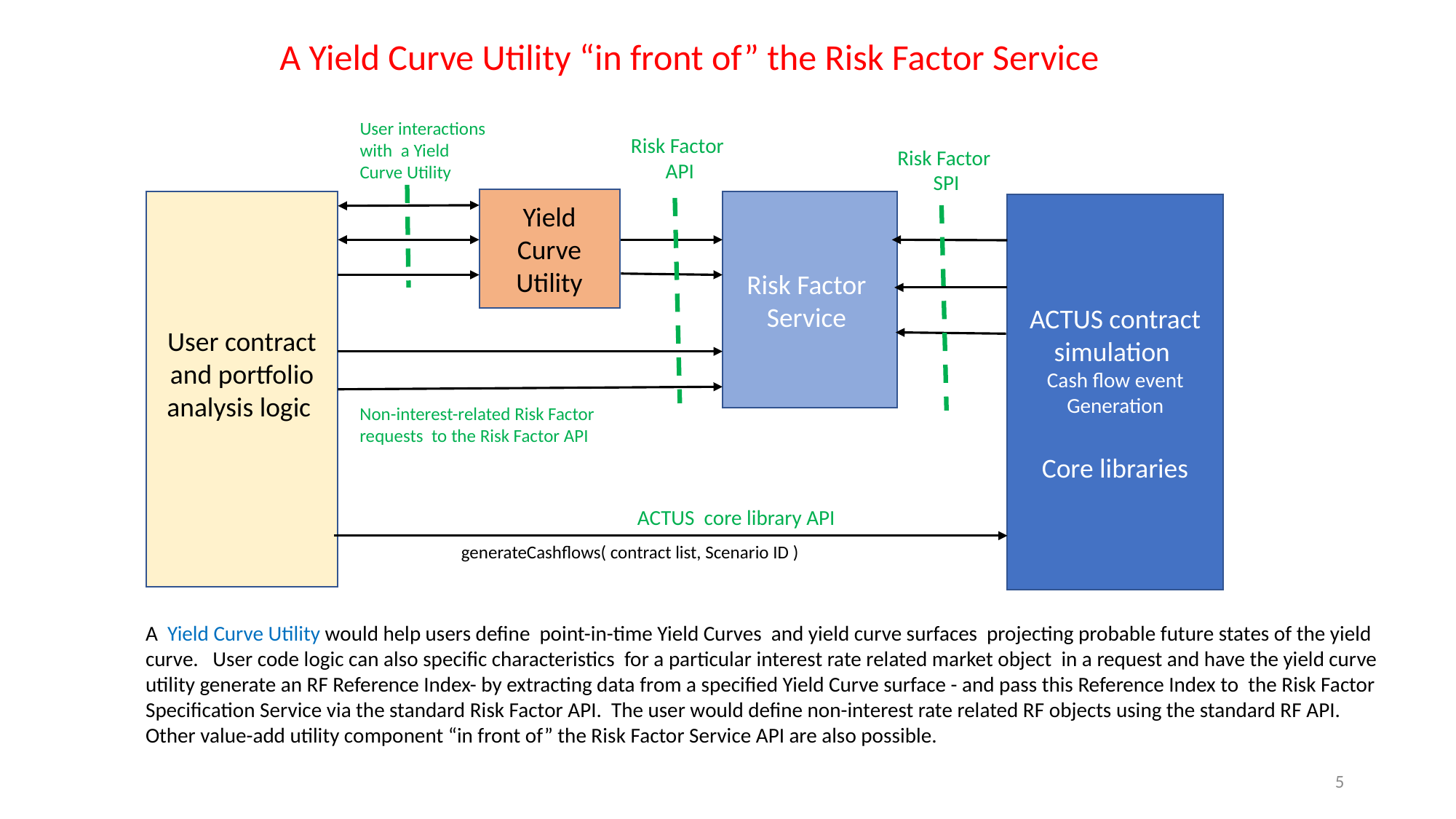

A Yield Curve Utility “in front of” the Risk Factor Service
User interactions with  a Yield Curve Utility
Risk Factor
 API
Risk Factor
 SPI
Yield Curve Utility
User contract and portfolio analysis logic

Risk Factor
Service
ACTUS contract simulation
Cash flow event
Generation

Core libraries
Non-interest-related Risk Factor requests  to the Risk Factor API
ACTUS  core library API
 generateCashflows( contract list, Scenario ID )
A  Yield Curve Utility would help users define  point-in-time Yield Curves  and yield curve surfaces  projecting probable future states of the yield curve.   User code logic can also specific characteristics  for a particular interest rate related market object  in a request and have the yield curve utility generate an RF Reference Index- by extracting data from a specified Yield Curve surface - and pass this Reference Index to  the Risk Factor Specification Service via the standard Risk Factor API.  The user would define non-interest rate related RF objects using the standard RF API. Other value-add utility component “in front of” the Risk Factor Service API are also possible.
5